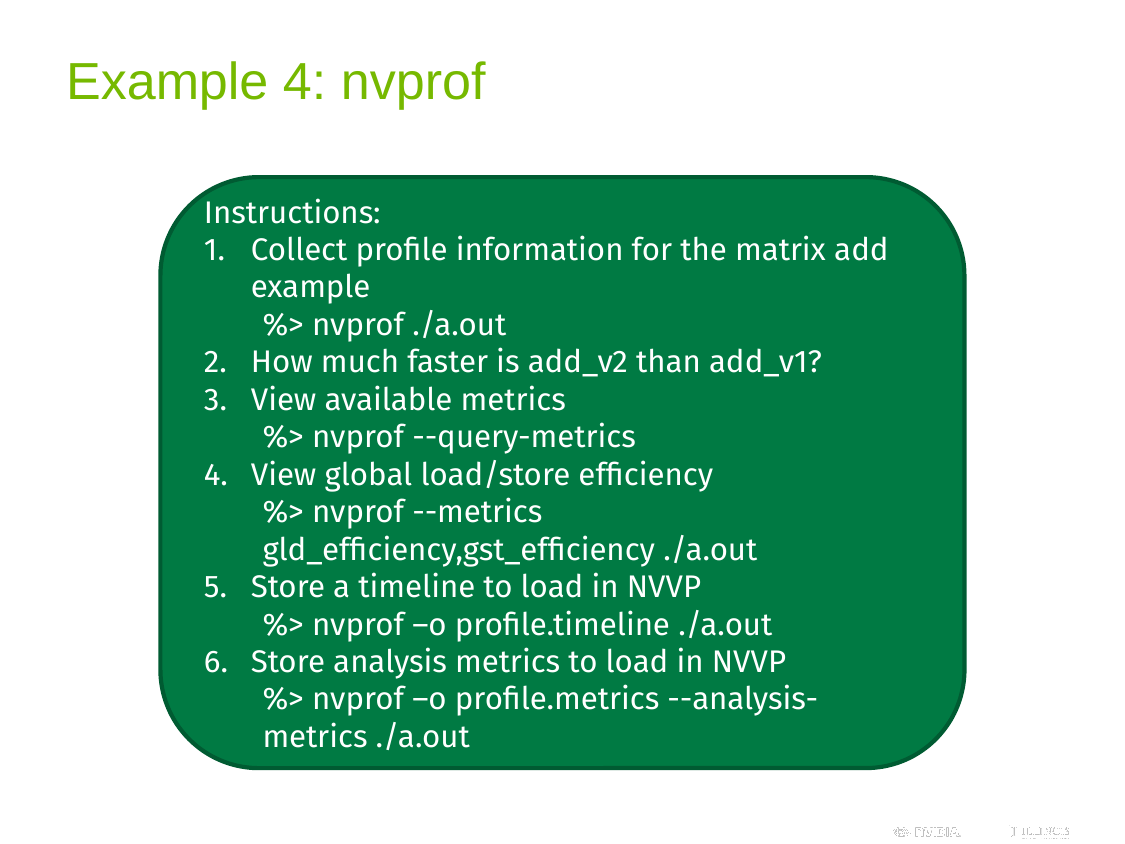

# Example 4: nvprof

Instructions:
Collect profile information for the matrix add example
%> nvprof ./a.out
How much faster is add_v2 than add_v1?
View available metrics
%> nvprof --query-metrics
View global load/store efficiency
%> nvprof --metrics gld_efficiency,gst_efficiency ./a.out
Store a timeline to load in NVVP
%> nvprof –o profile.timeline ./a.out
Store analysis metrics to load in NVVP
%> nvprof –o profile.metrics --analysis-metrics ./a.out